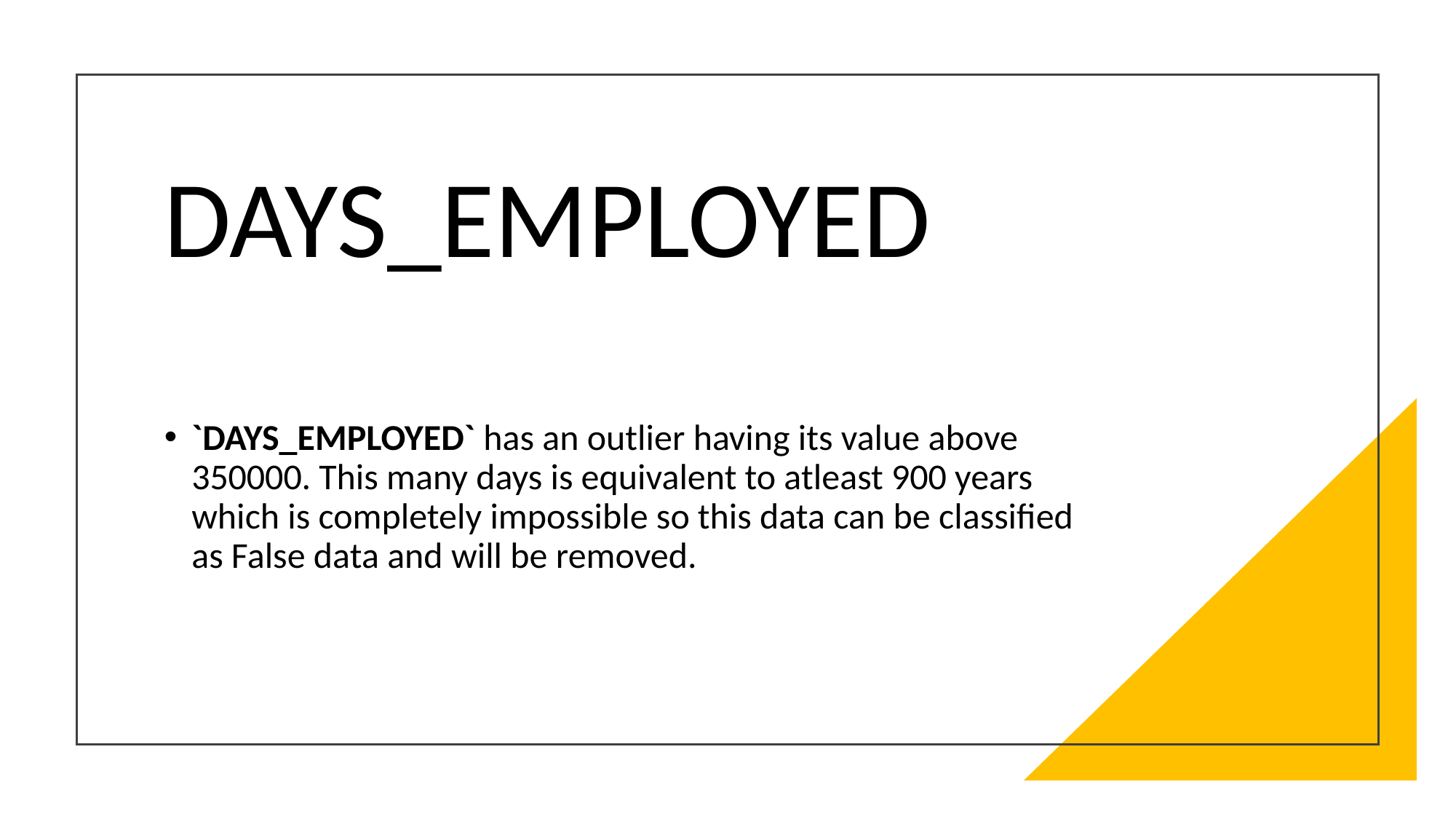

# DAYS_EMPLOYED

`DAYS_EMPLOYED` has an outlier having its value above 350000. This many days is equivalent to atleast 900 years which is completely impossible so this data can be classified as False data and will be removed.